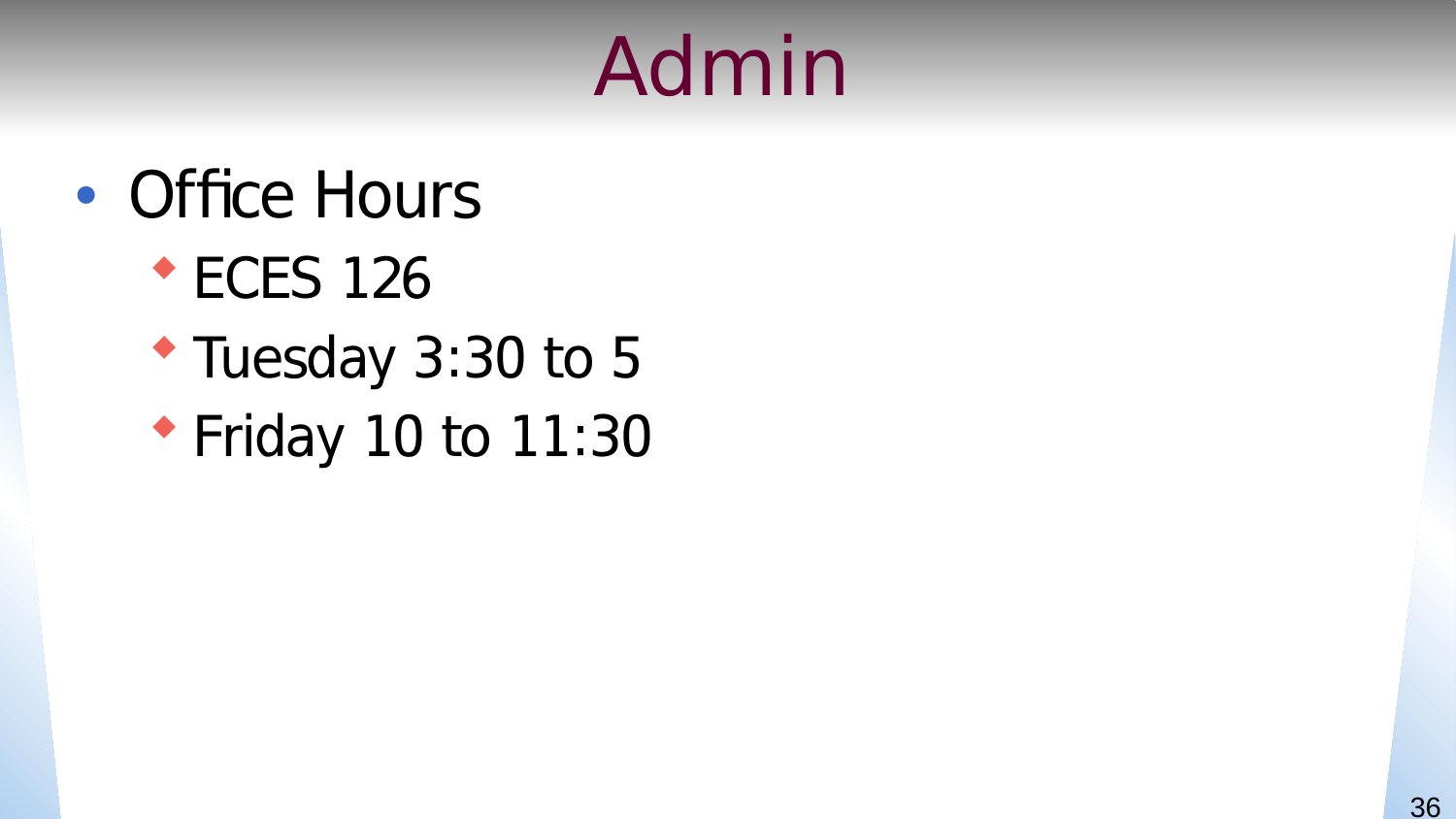

# Admin
Office Hours
ECES 126
Tuesday 3:30 to 5
Friday 10 to 11:30
36